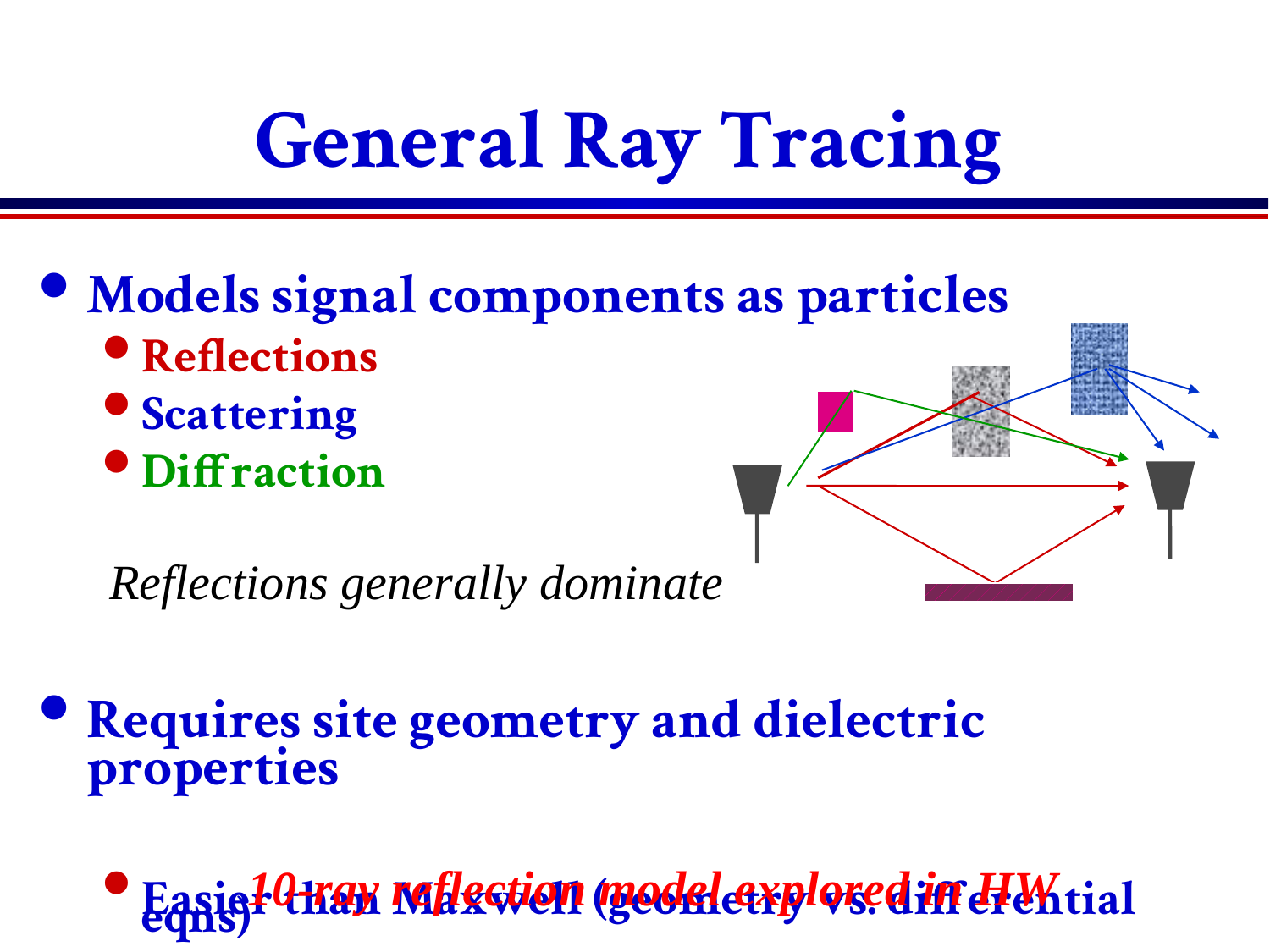

# General Ray Tracing
Models signal components as particles
Reflections
Scattering
Diffraction

Requires site geometry and dielectric properties

Easier than Maxwell (geometry vs. differential eqns)
Computer packages often used

Reflections generally dominate
10-ray reflection model explored in HW